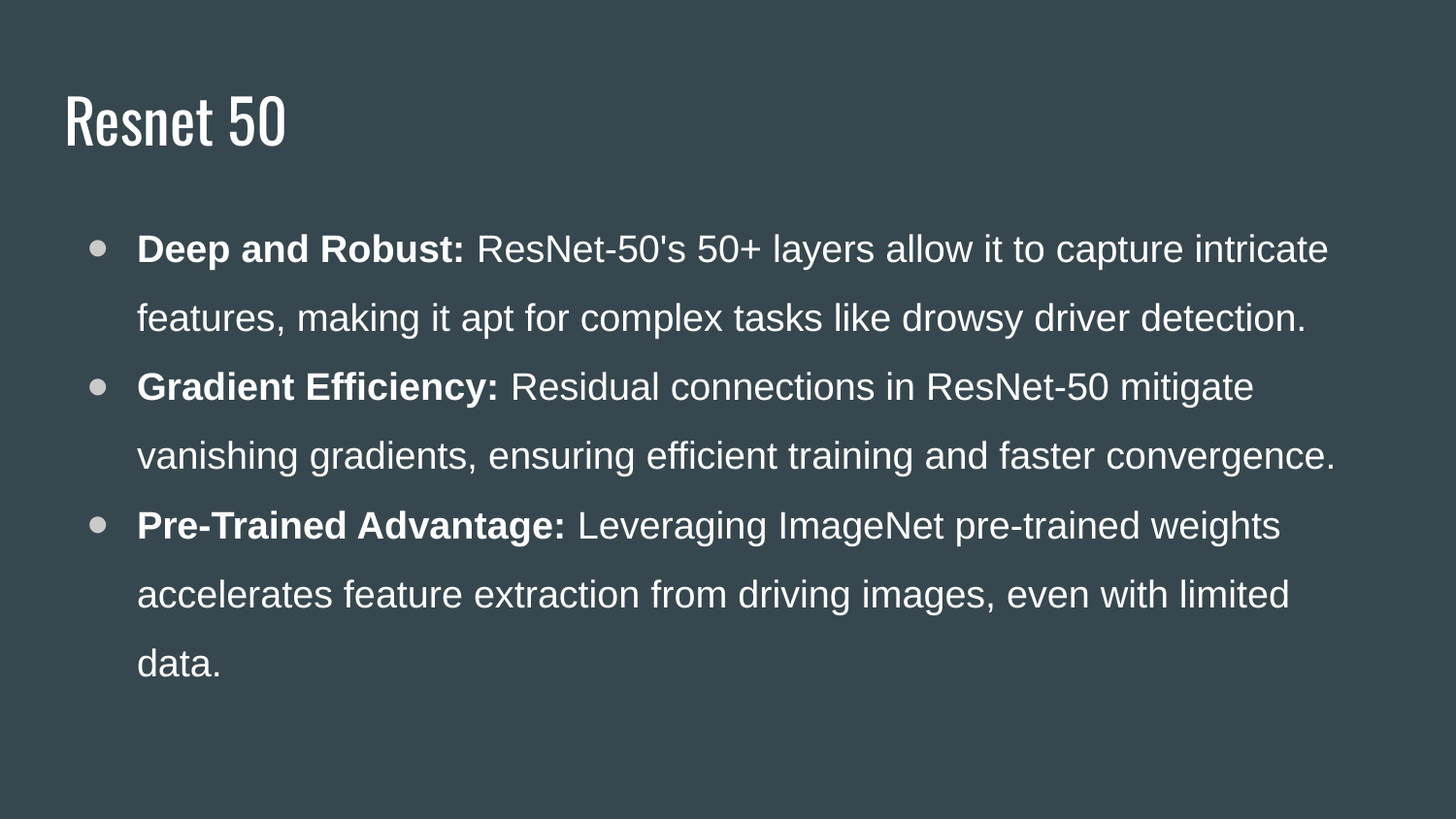

# Resnet 50
Deep and Robust: ResNet-50's 50+ layers allow it to capture intricate features, making it apt for complex tasks like drowsy driver detection.
Gradient Efficiency: Residual connections in ResNet-50 mitigate vanishing gradients, ensuring efficient training and faster convergence.
Pre-Trained Advantage: Leveraging ImageNet pre-trained weights accelerates feature extraction from driving images, even with limited data.